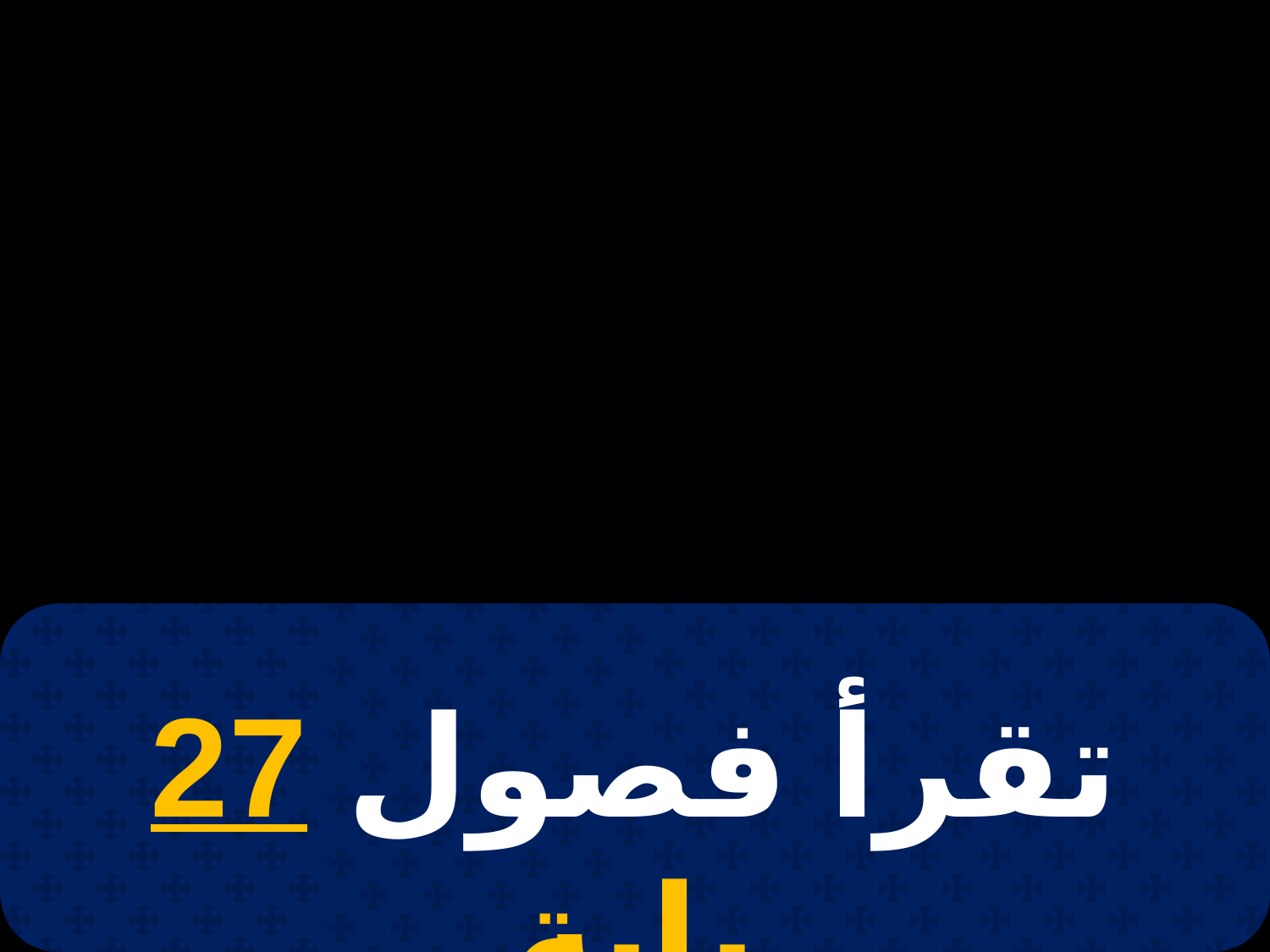

# 9 طوبة
تقرأ فصول 27 بابة